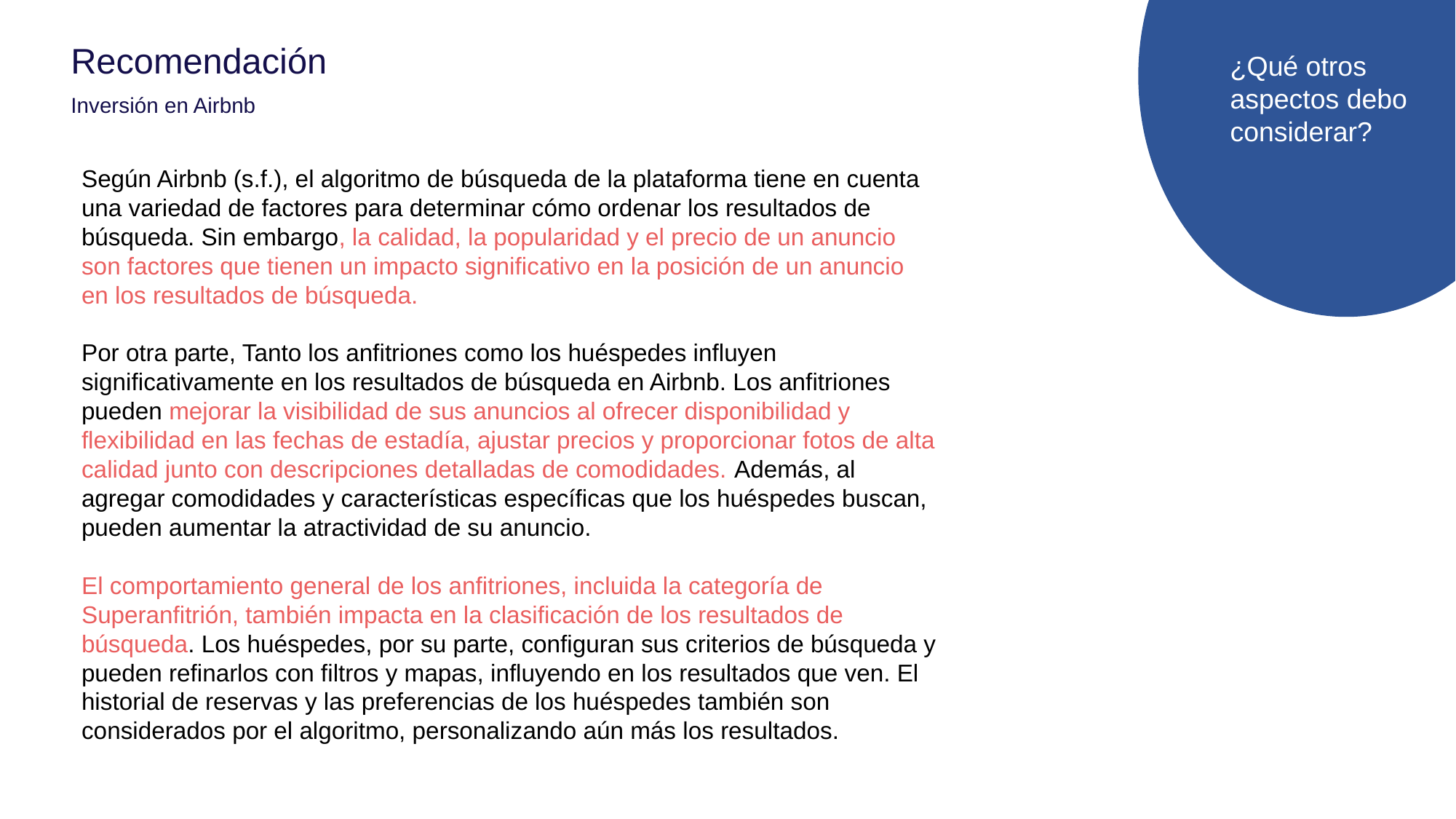

Recomendación
¿Qué otros aspectos debo considerar?
Inversión en Airbnb
Según Airbnb (s.f.), el algoritmo de búsqueda de la plataforma tiene en cuenta una variedad de factores para determinar cómo ordenar los resultados de búsqueda. Sin embargo, la calidad, la popularidad y el precio de un anuncio son factores que tienen un impacto significativo en la posición de un anuncio en los resultados de búsqueda.

Por otra parte, Tanto los anfitriones como los huéspedes influyen significativamente en los resultados de búsqueda en Airbnb. Los anfitriones pueden mejorar la visibilidad de sus anuncios al ofrecer disponibilidad y flexibilidad en las fechas de estadía, ajustar precios y proporcionar fotos de alta calidad junto con descripciones detalladas de comodidades. Además, al agregar comodidades y características específicas que los huéspedes buscan, pueden aumentar la atractividad de su anuncio.
El comportamiento general de los anfitriones, incluida la categoría de Superanfitrión, también impacta en la clasificación de los resultados de búsqueda. Los huéspedes, por su parte, configuran sus criterios de búsqueda y pueden refinarlos con filtros y mapas, influyendo en los resultados que ven. El historial de reservas y las preferencias de los huéspedes también son considerados por el algoritmo, personalizando aún más los resultados.